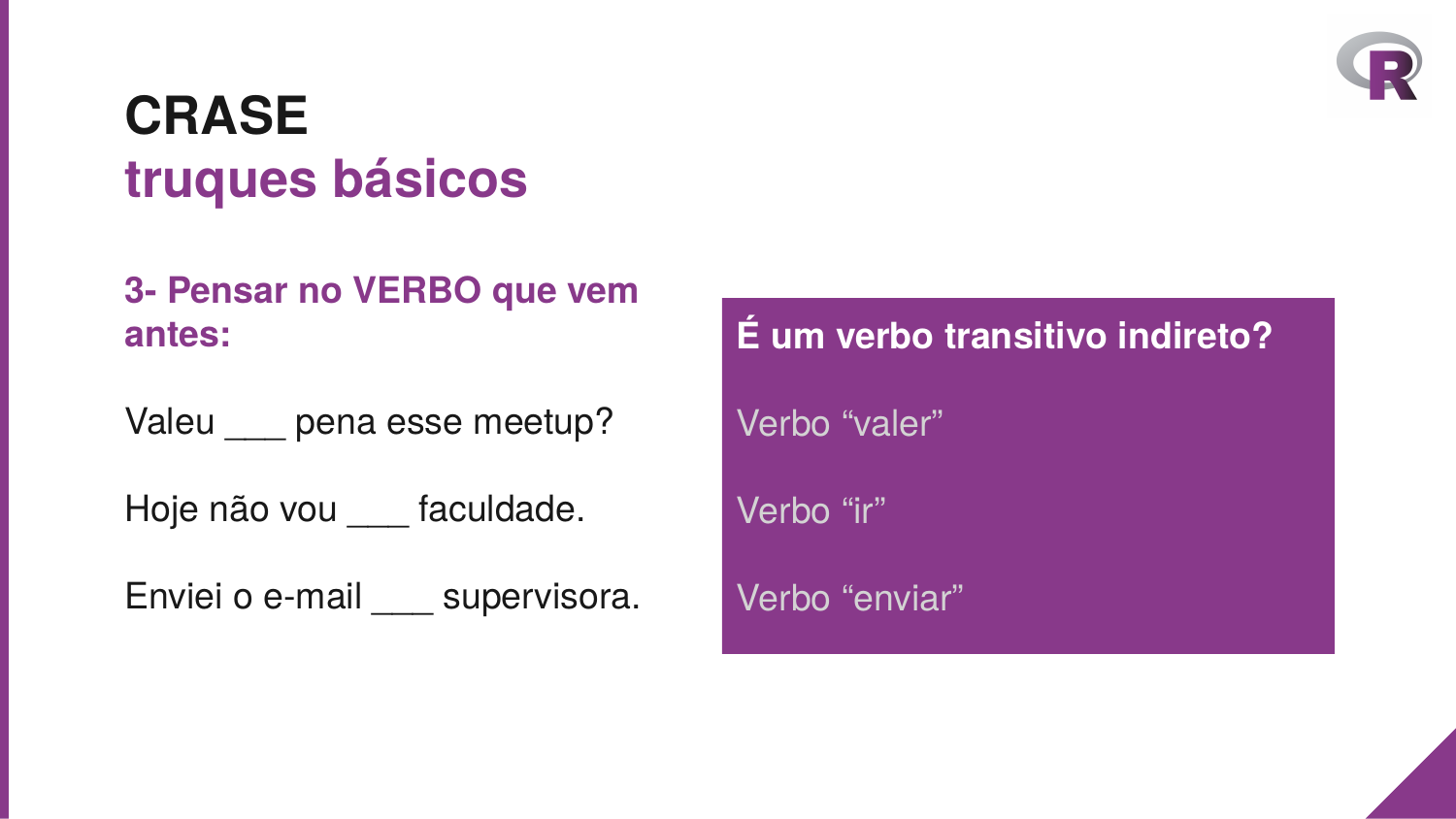

# CRASE
truques básicos
3- Pensar no VERBO que vem antes:

Valeu ___ pena esse meetup?

Hoje não vou ___ faculdade.

Enviei o e-mail ___ supervisora.

É um verbo transitivo indireto?

Verbo “valer”

Verbo “ir”

Verbo “enviar”